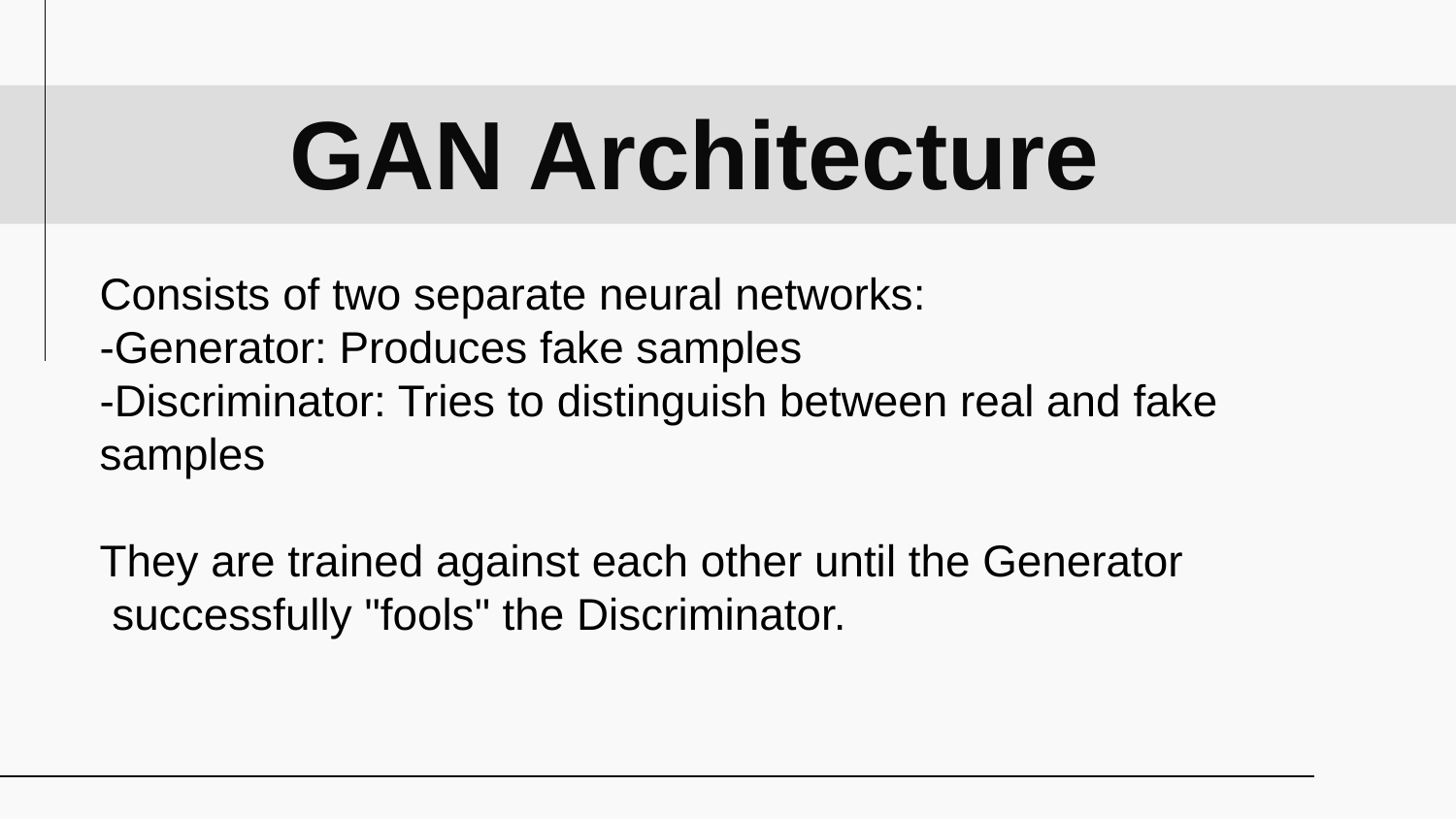

GAN Architecture

Consists of two separate neural networks:
-Generator: Produces fake samples
-Discriminator: Tries to distinguish between real and fake samples

They are trained against each other until the Generator
 successfully "fools" the Discriminator.